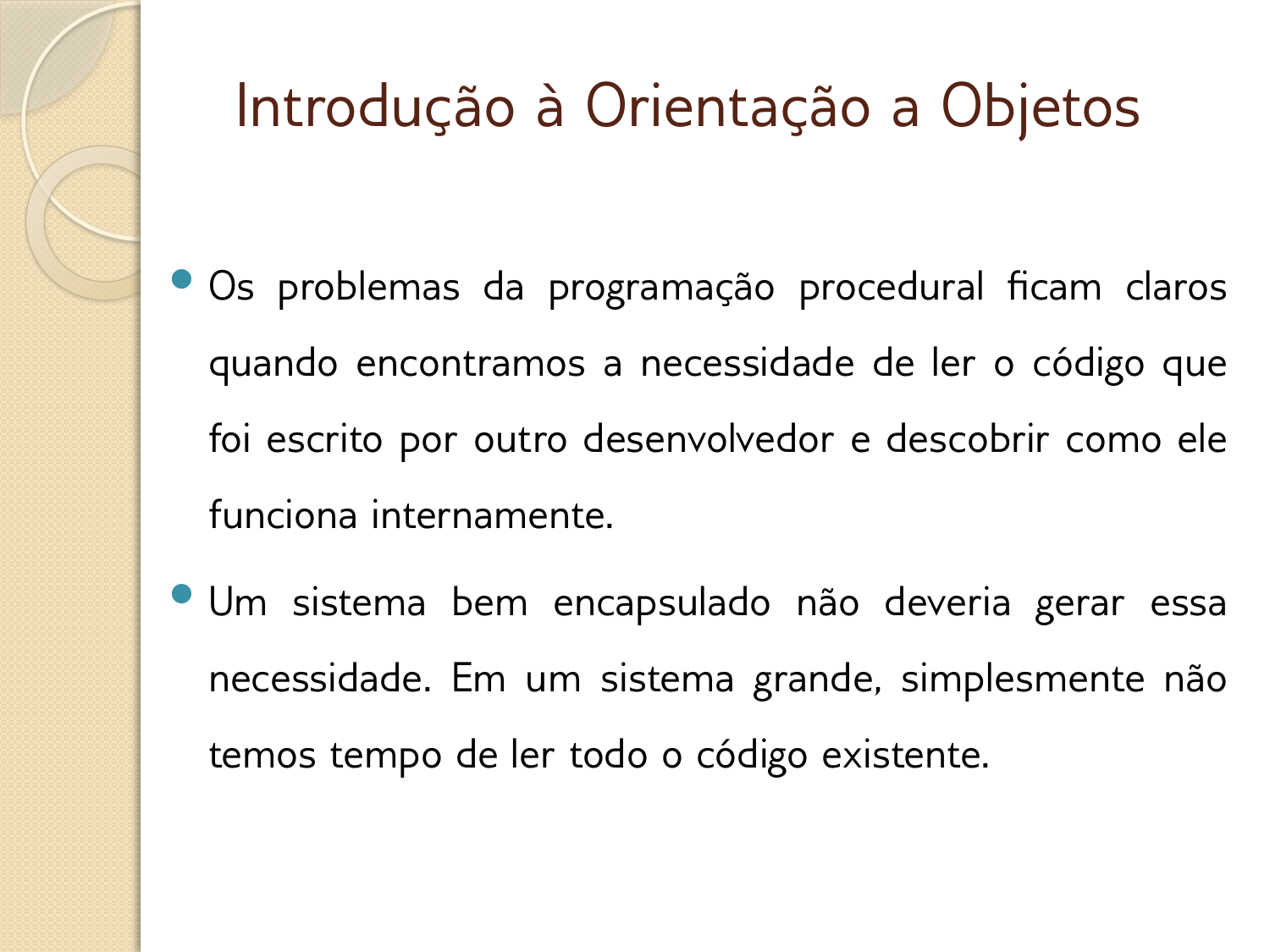

# Introdução à Orientação a Objetos
Os problemas da programação procedural ficam claros quando encontramos a necessidade de ler o código que foi escrito por outro desenvolvedor e descobrir como ele funciona internamente.
Um sistema bem encapsulado não deveria gerar essa necessidade. Em um sistema grande, simplesmente não temos tempo de ler todo o código existente.